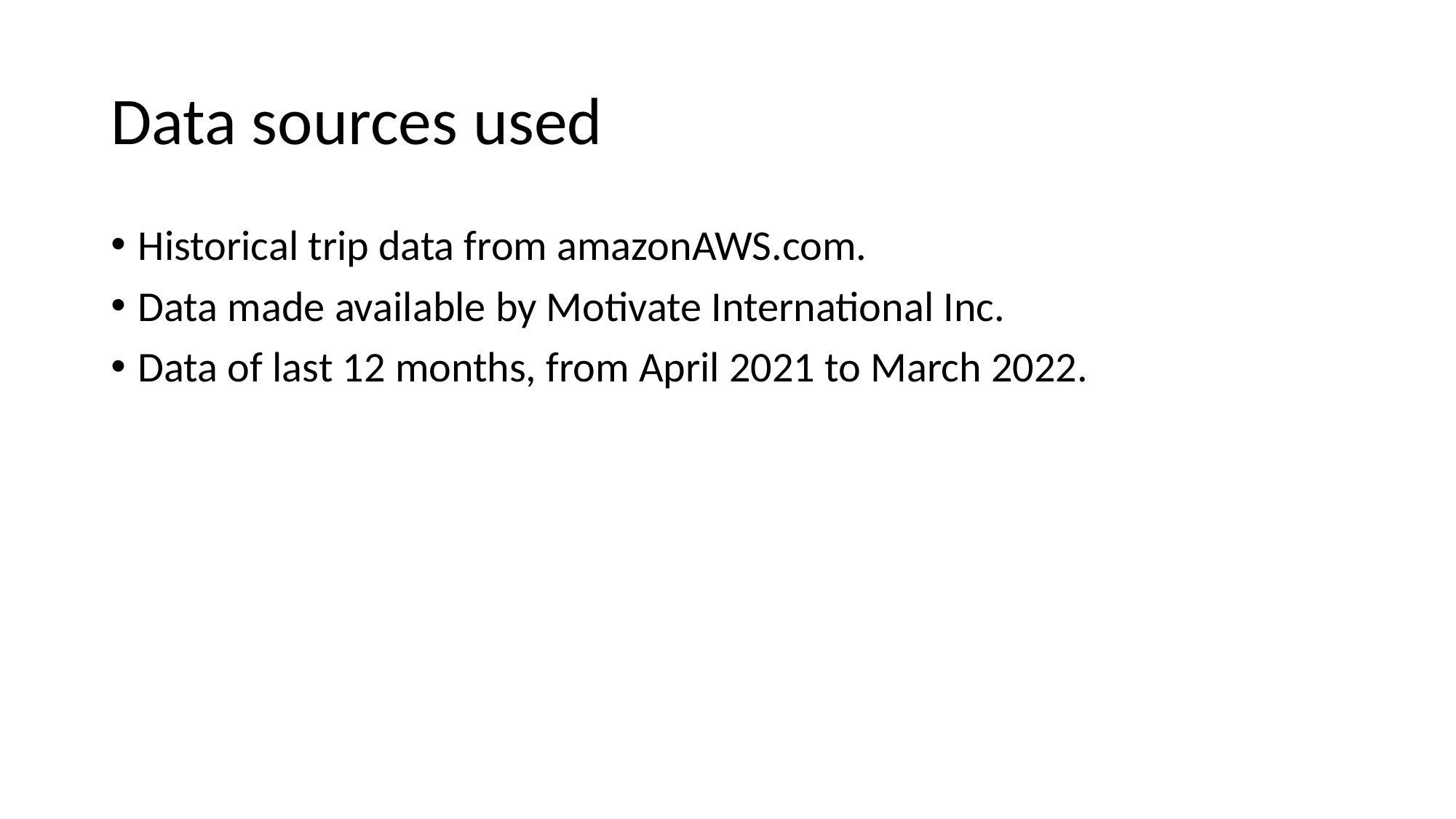

# Data sources used
Historical trip data from amazonAWS.com.
Data made available by Motivate International Inc.
Data of last 12 months, from April 2021 to March 2022.